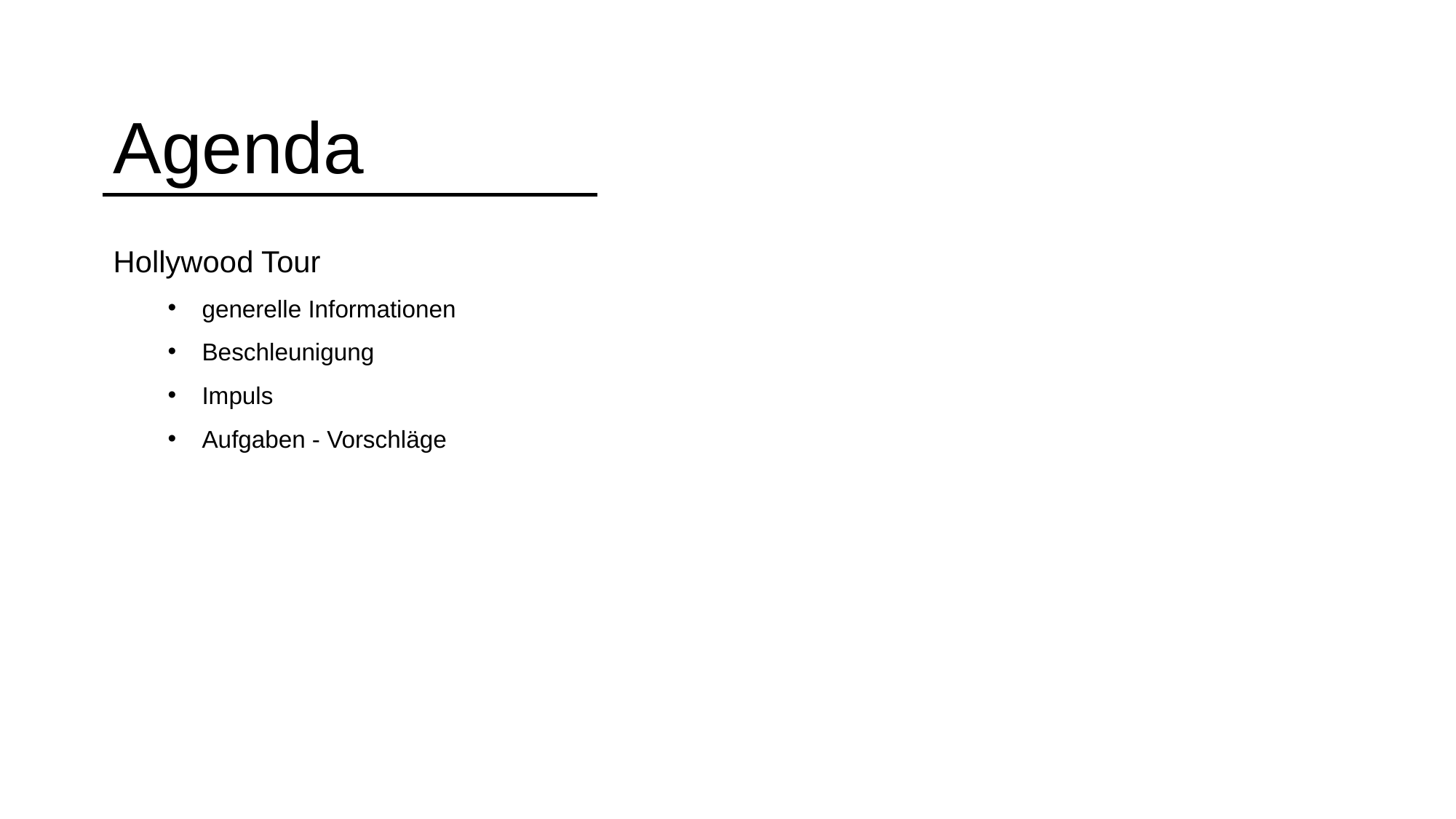

Agenda
Hollywood Tour
generelle Informationen
Beschleunigung
Impuls
Aufgaben - Vorschläge